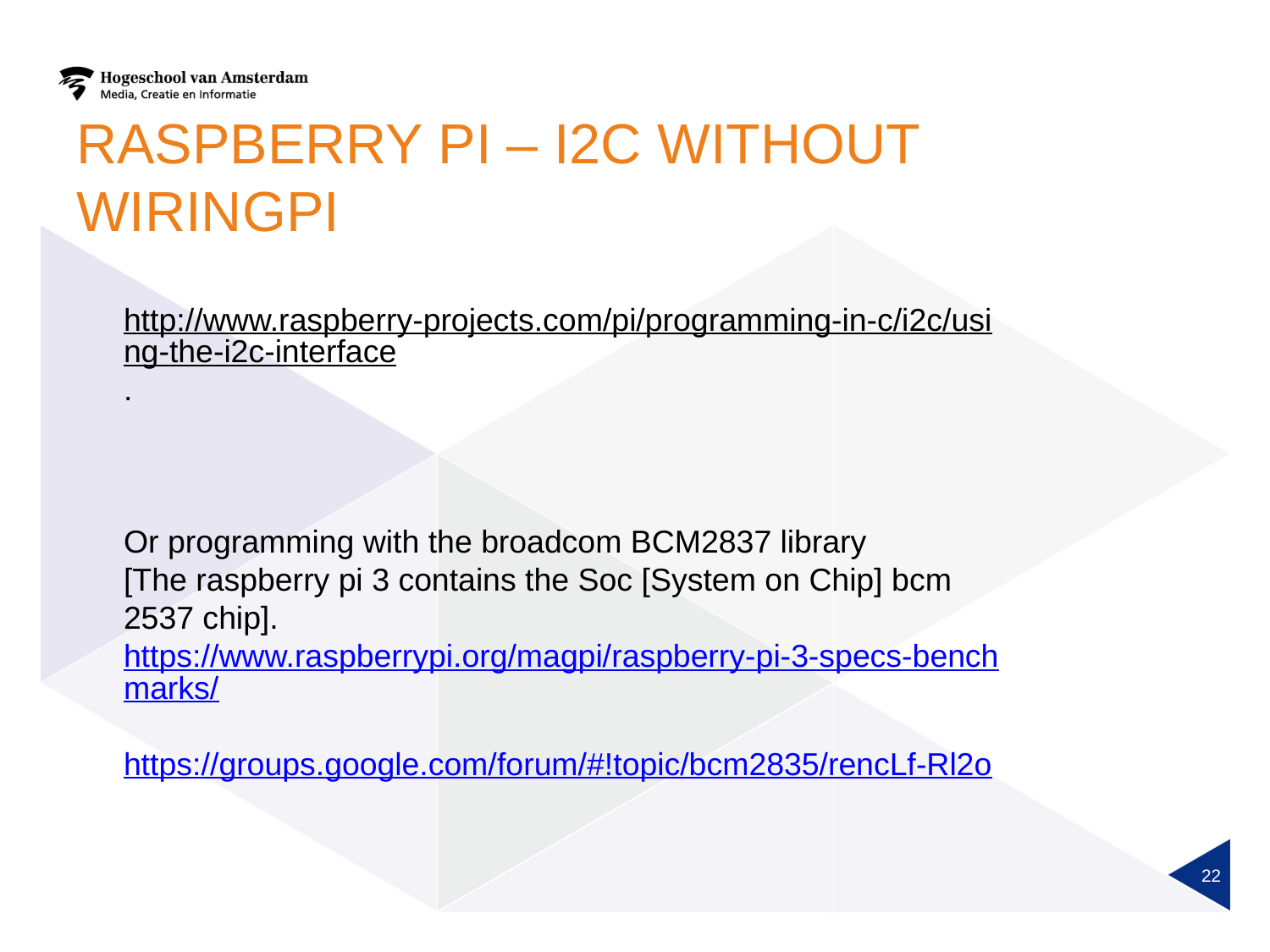

# Raspberry pi – i2c without wiringpi

http://www.raspberry-projects.com/pi/programming-in-c/i2c/using-the-i2c-interface.

Or programming with the broadcom BCM2837 library
[The raspberry pi 3 contains the Soc [System on Chip] bcm 2537 chip].
https://www.raspberrypi.org/magpi/raspberry-pi-3-specs-benchmarks/

https://groups.google.com/forum/#!topic/bcm2835/rencLf-Rl2o

22